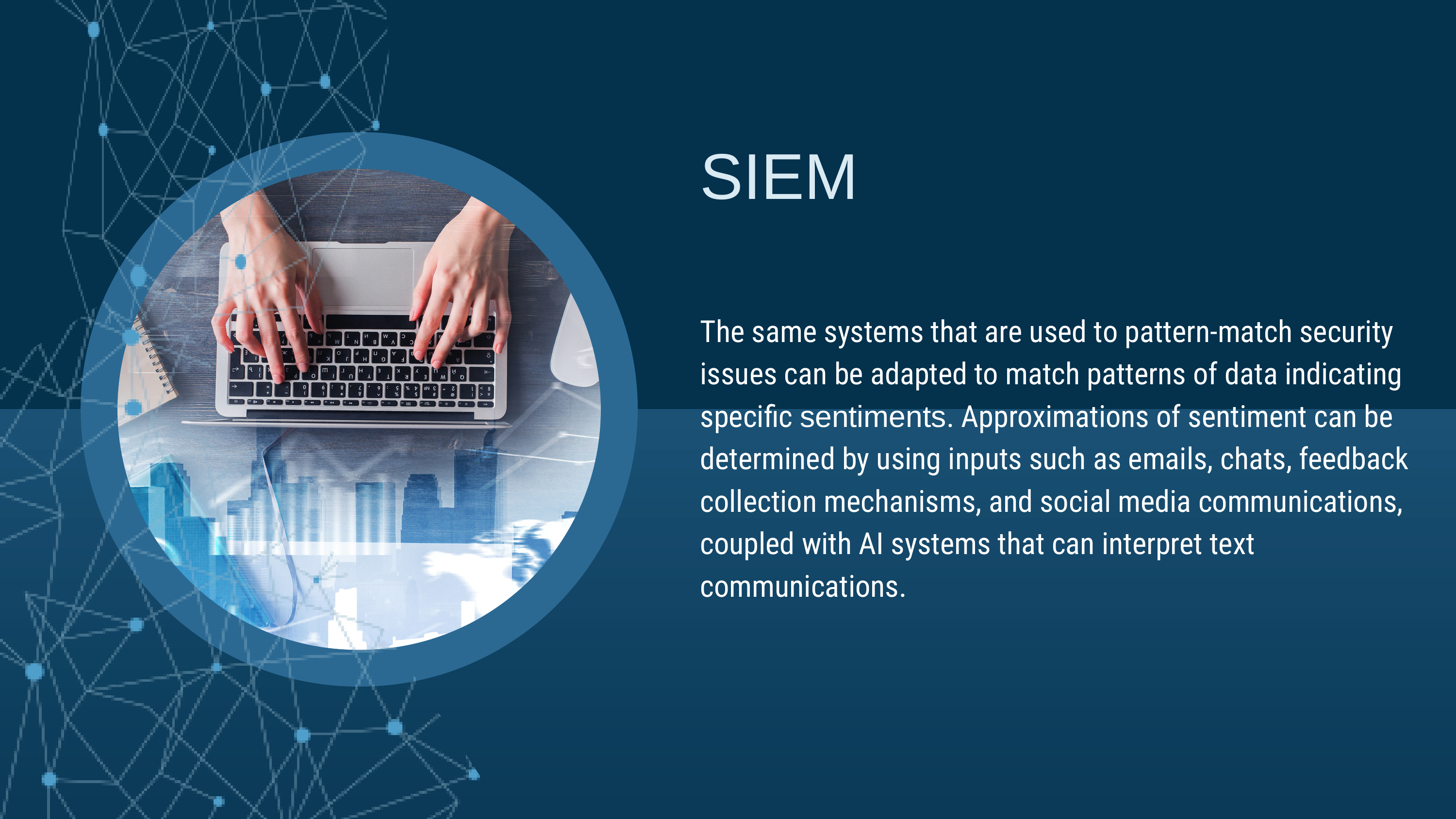

SIEM

The same systems that are used to pattern-match security issues can be adapted to match patterns of data indicating specific sentiments. Approximations of sentiment can be determined by using inputs such as emails, chats, feedback collection mechanisms, and social media communications, coupled with AI systems that can interpret text communications.